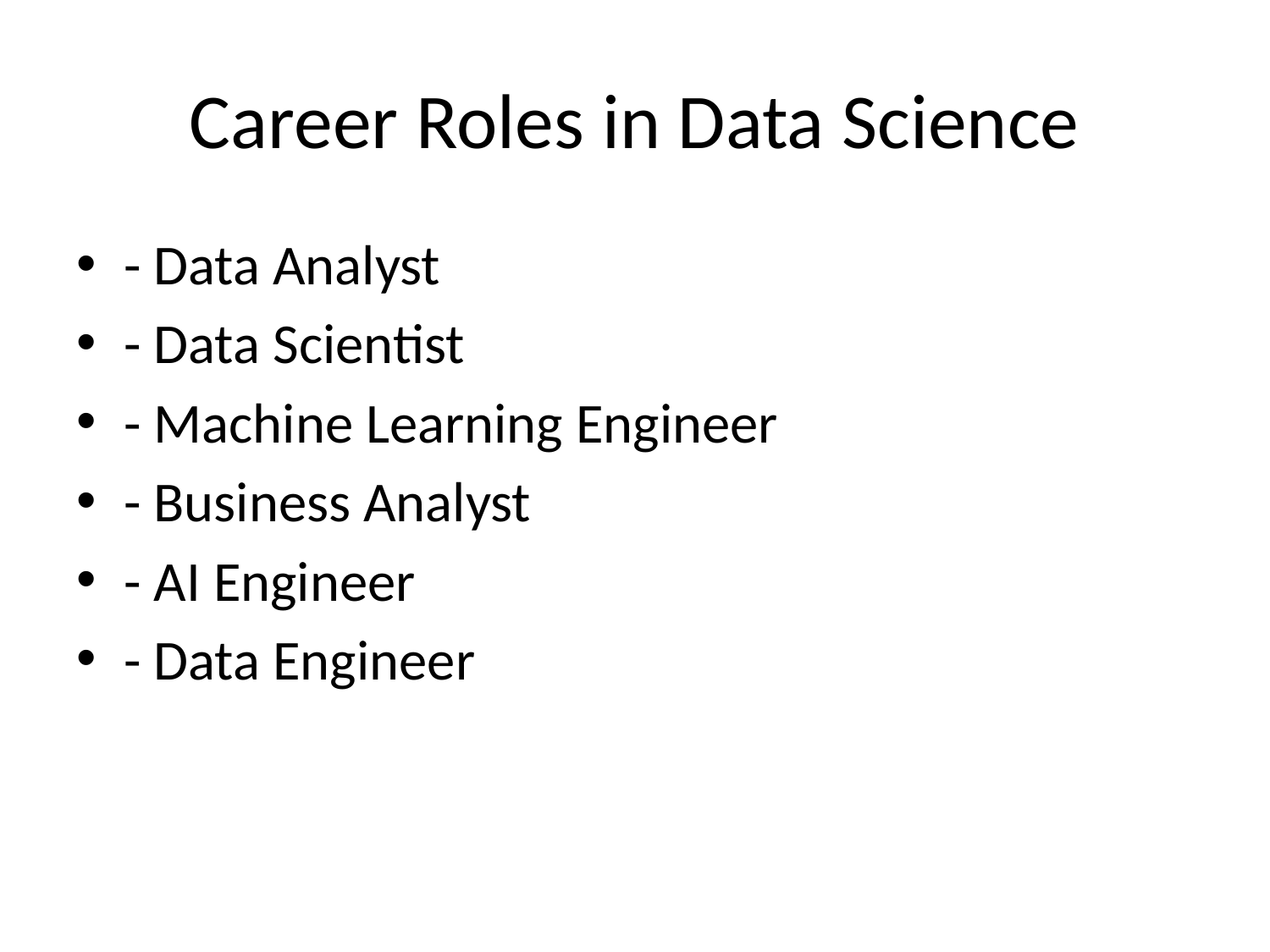

# Career Roles in Data Science
- Data Analyst
- Data Scientist
- Machine Learning Engineer
- Business Analyst
- AI Engineer
- Data Engineer